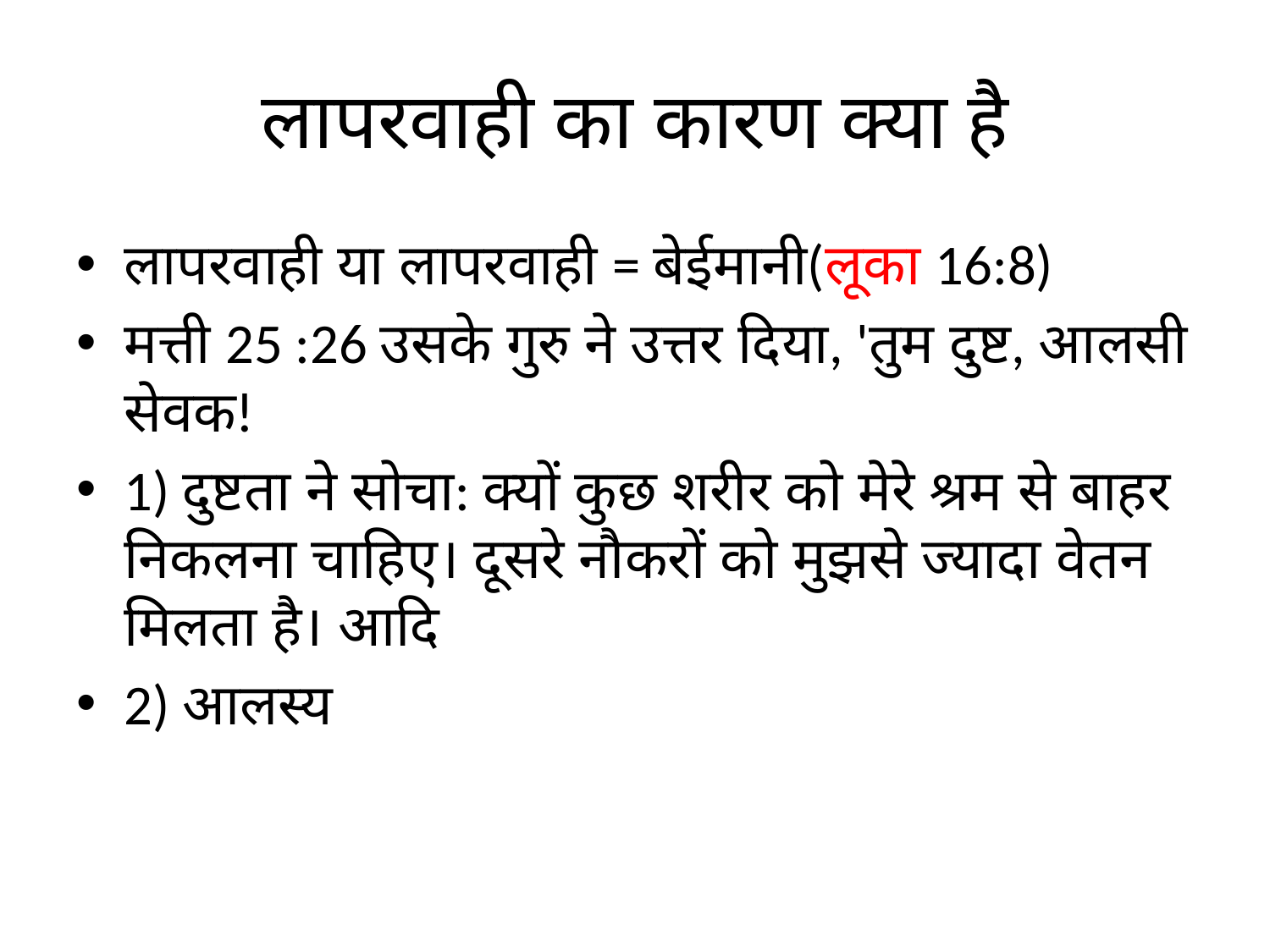

# लापरवाही का कारण क्या है
लापरवाही या लापरवाही = बेईमानी(लूका 16:8)
मत्ती 25 :26 उसके गुरु ने उत्तर दिया, 'तुम दुष्ट, आलसी सेवक!
1) दुष्टता ने सोचा: क्यों कुछ शरीर को मेरे श्रम से बाहर निकलना चाहिए। दूसरे नौकरों को मुझसे ज्यादा वेतन मिलता है। आदि
2) आलस्य